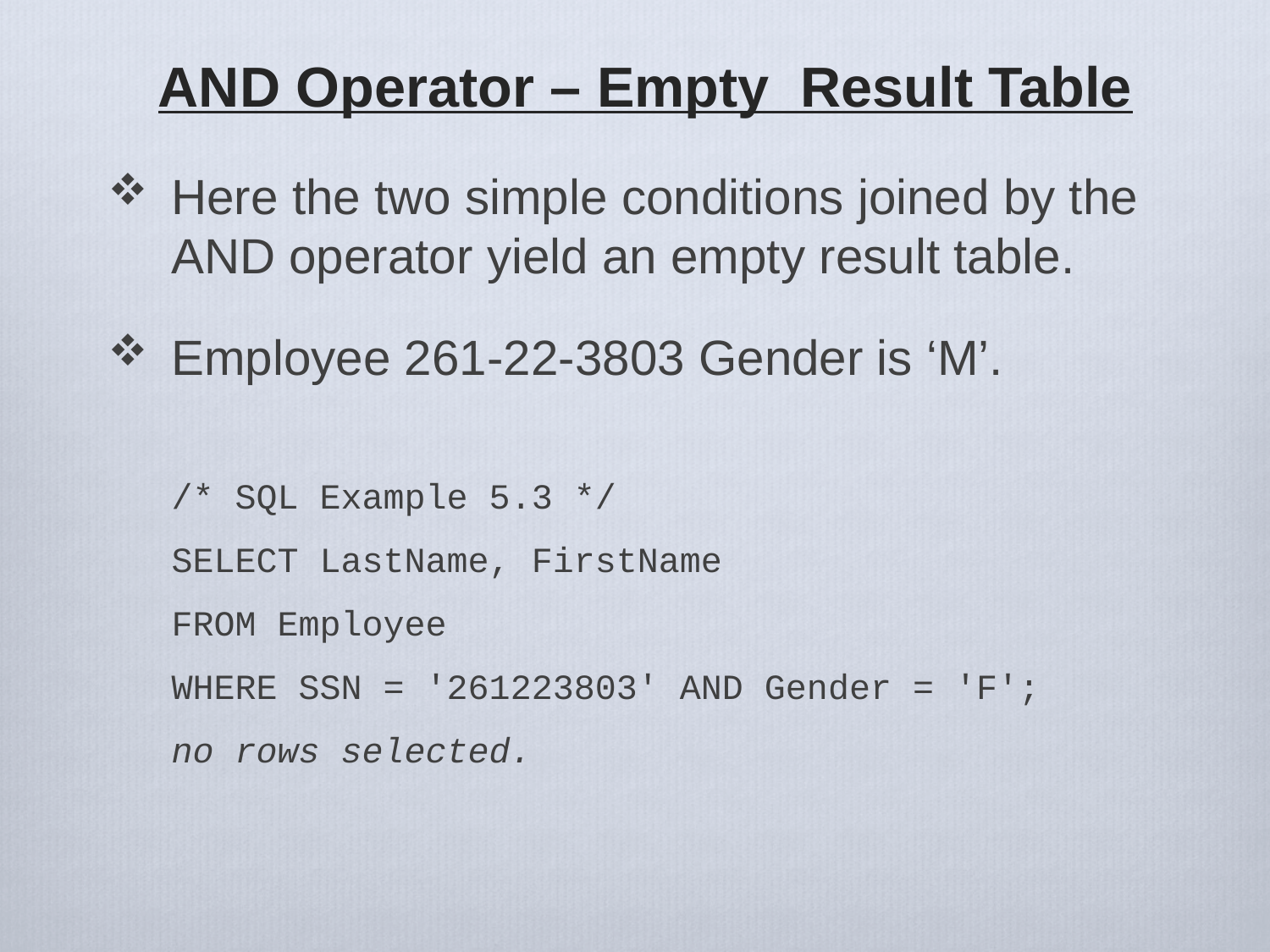

# AND Operator – Empty  Result Table
Here the two simple conditions joined by the AND operator yield an empty result table.
Employee 261-22-3803 Gender is ‘M’.

/* SQL Example 5.3 */
SELECT LastName, FirstName
FROM Employee
WHERE SSN = '261223803' AND Gender = 'F';
no rows selected.